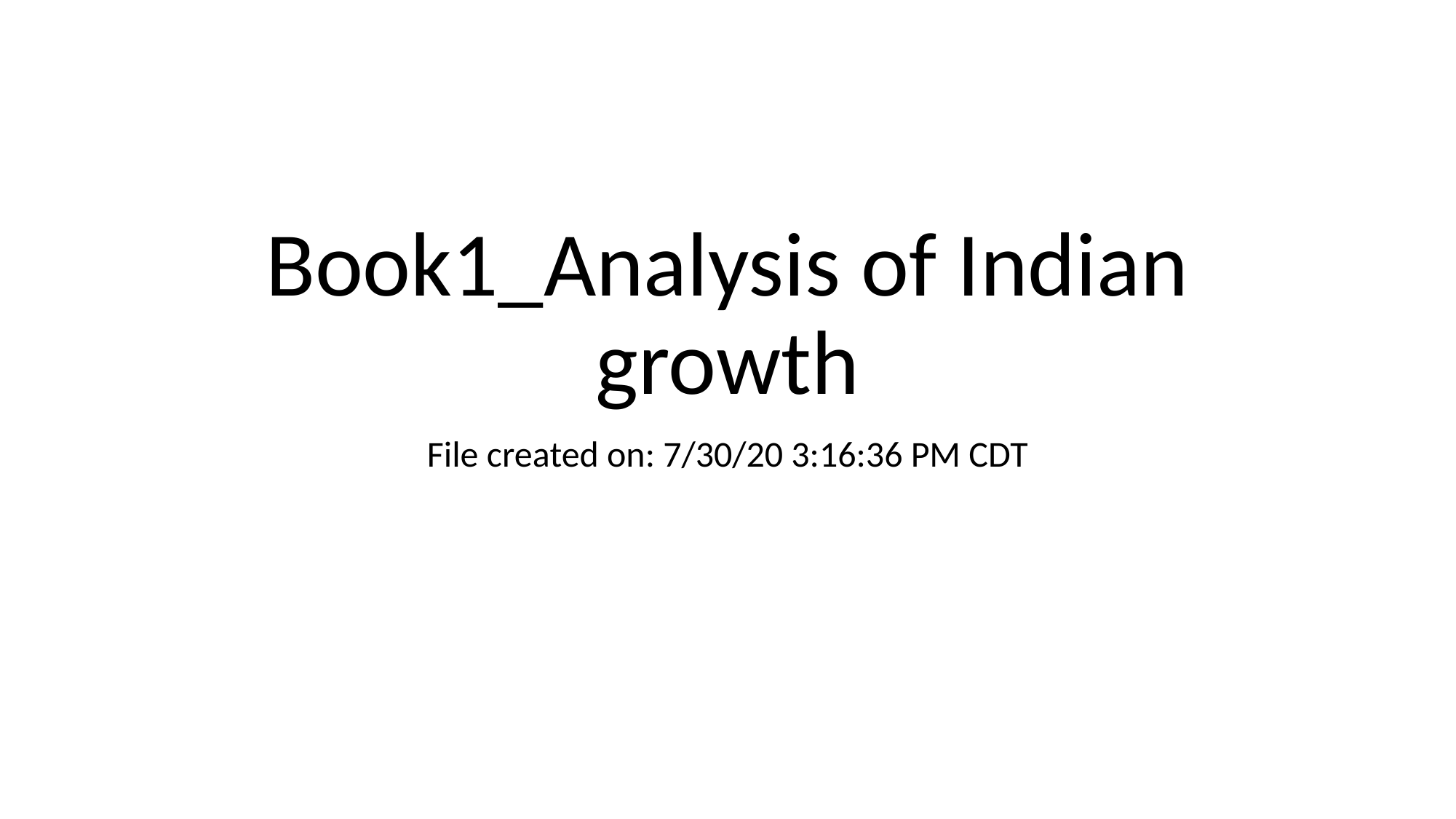

# Book1_Analysis of Indian growth
File created on: 7/30/20 3:16:36 PM CDT